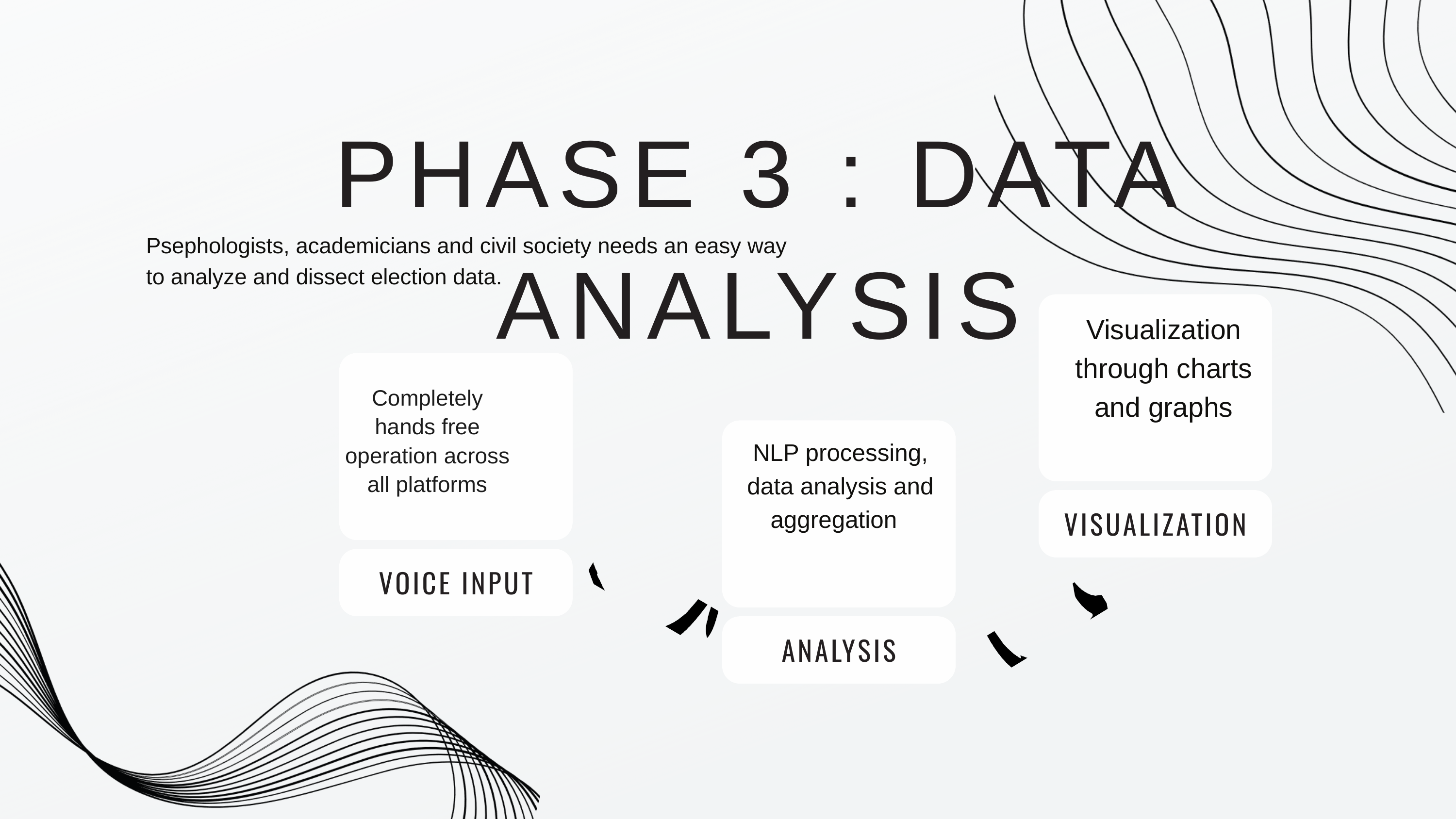

PHASE 3 : DATA ANALYSIS
Psephologists, academicians and civil society needs an easy way to analyze and dissect election data.

Visualization through charts and graphs

Completely hands free operation across all platforms

NLP processing, data analysis and aggregation

VISUALIZATION

VOICE INPUT

ANALYSIS